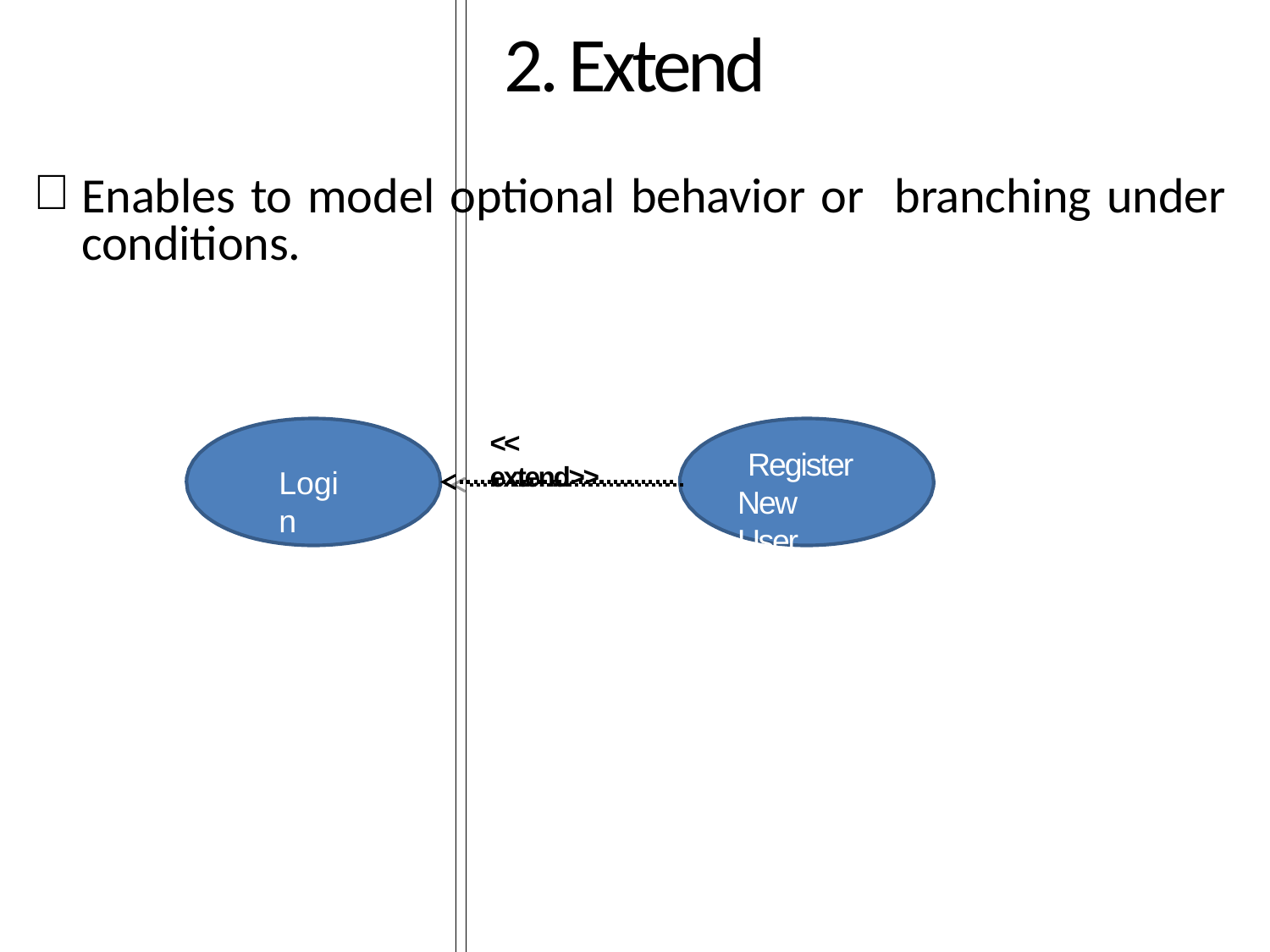

# 2. Extend
Enables to model optional behavior or  branching under conditions.

<< extend>>
Register  New User
Login